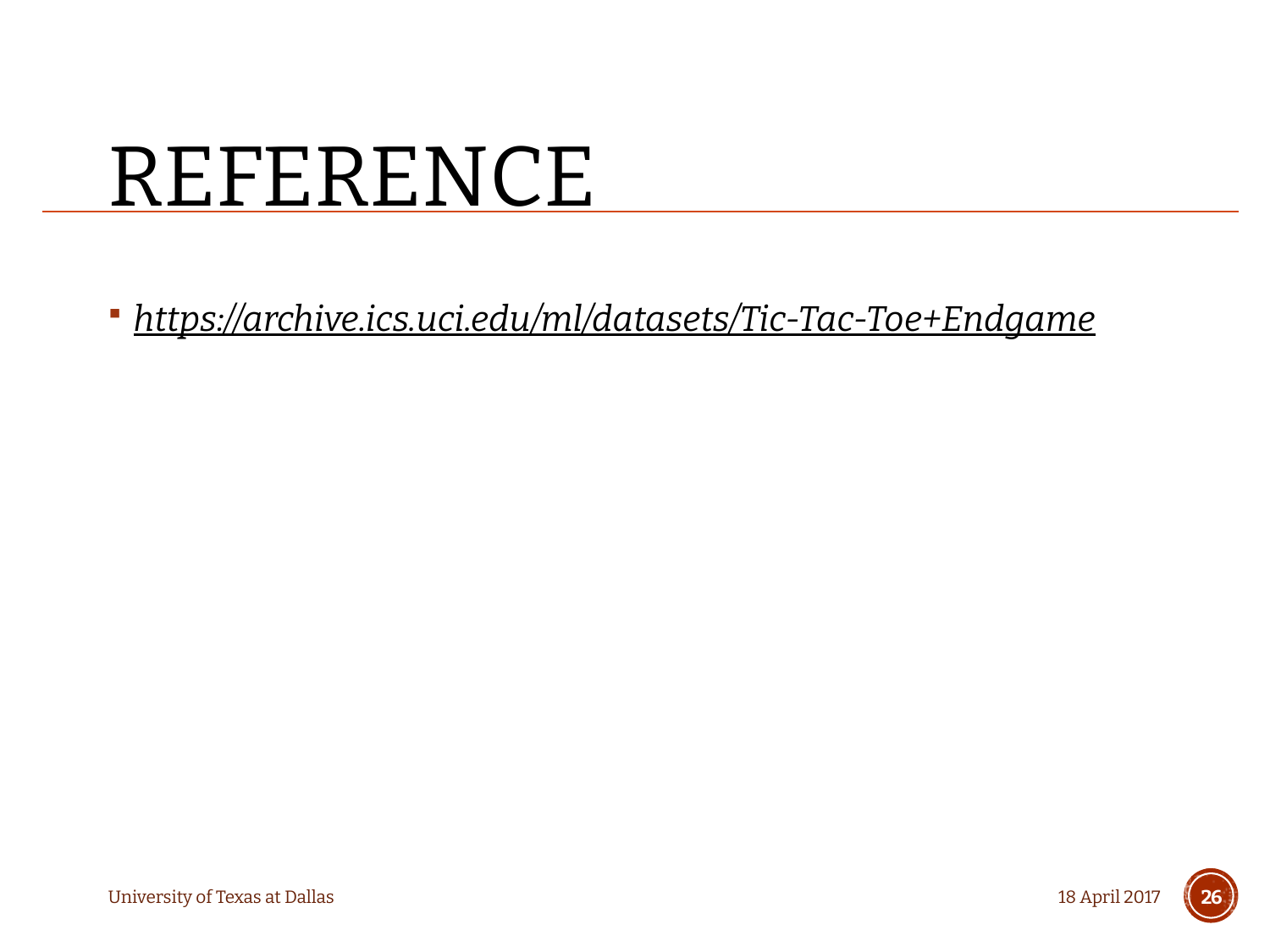

# Reference
https://archive.ics.uci.edu/ml/datasets/Tic-Tac-Toe+Endgame
University of Texas at Dallas
18 April 2017
26